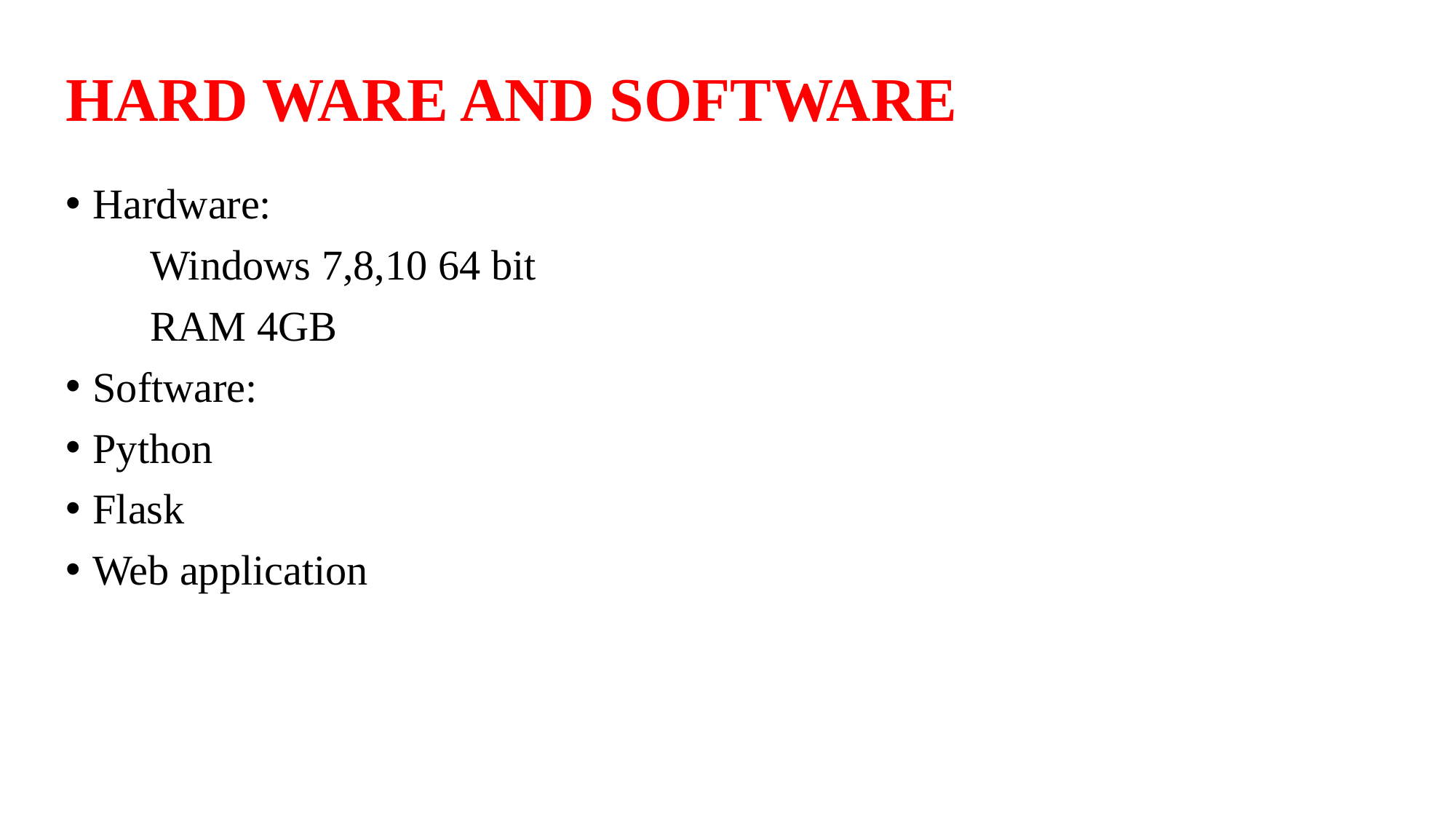

# HARD WARE AND SOFTWARE
Hardware:
        Windows 7,8,10 64 bit
        RAM 4GB
Software:
Python
Flask
Web application